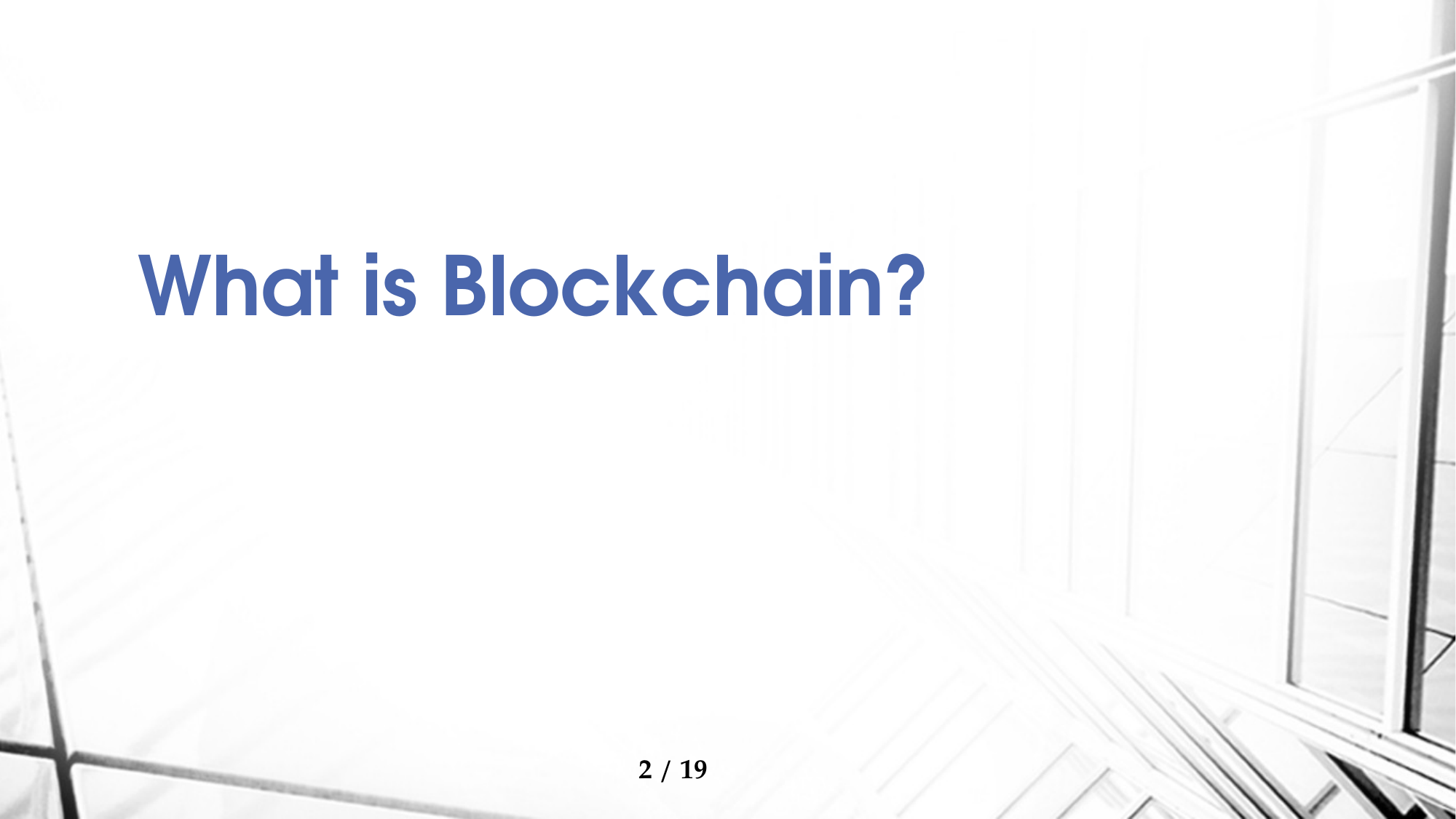

# What is Blockchain?

2 / 19